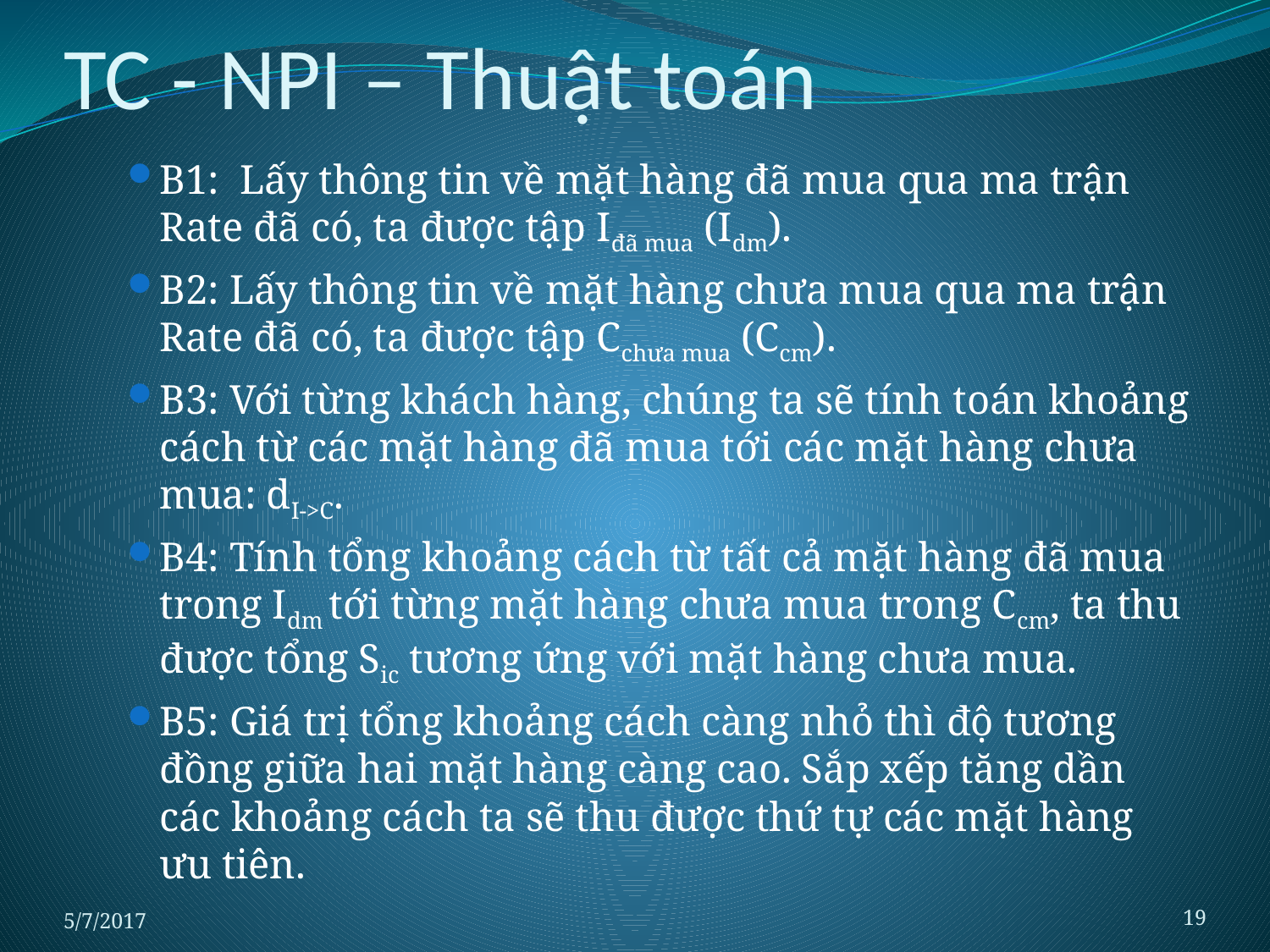

# TC - NPI – Thuật toán
B1:  Lấy thông tin về mặt hàng đã mua qua ma trận Rate đã có, ta được tập Iđã mua (Idm).
B2: Lấy thông tin về mặt hàng chưa mua qua ma trận Rate đã có, ta được tập Cchưa mua (Ccm).
B3: Với từng khách hàng, chúng ta sẽ tính toán khoảng cách từ các mặt hàng đã mua tới các mặt hàng chưa mua: dI->C.
B4: Tính tổng khoảng cách từ tất cả mặt hàng đã mua trong Idm tới từng mặt hàng chưa mua trong Ccm, ta thu được tổng Sic tương ứng với mặt hàng chưa mua.
B5: Giá trị tổng khoảng cách càng nhỏ thì độ tương đồng giữa hai mặt hàng càng cao. Sắp xếp tăng dần các khoảng cách ta sẽ thu được thứ tự các mặt hàng ưu tiên.

5/7/2017
19